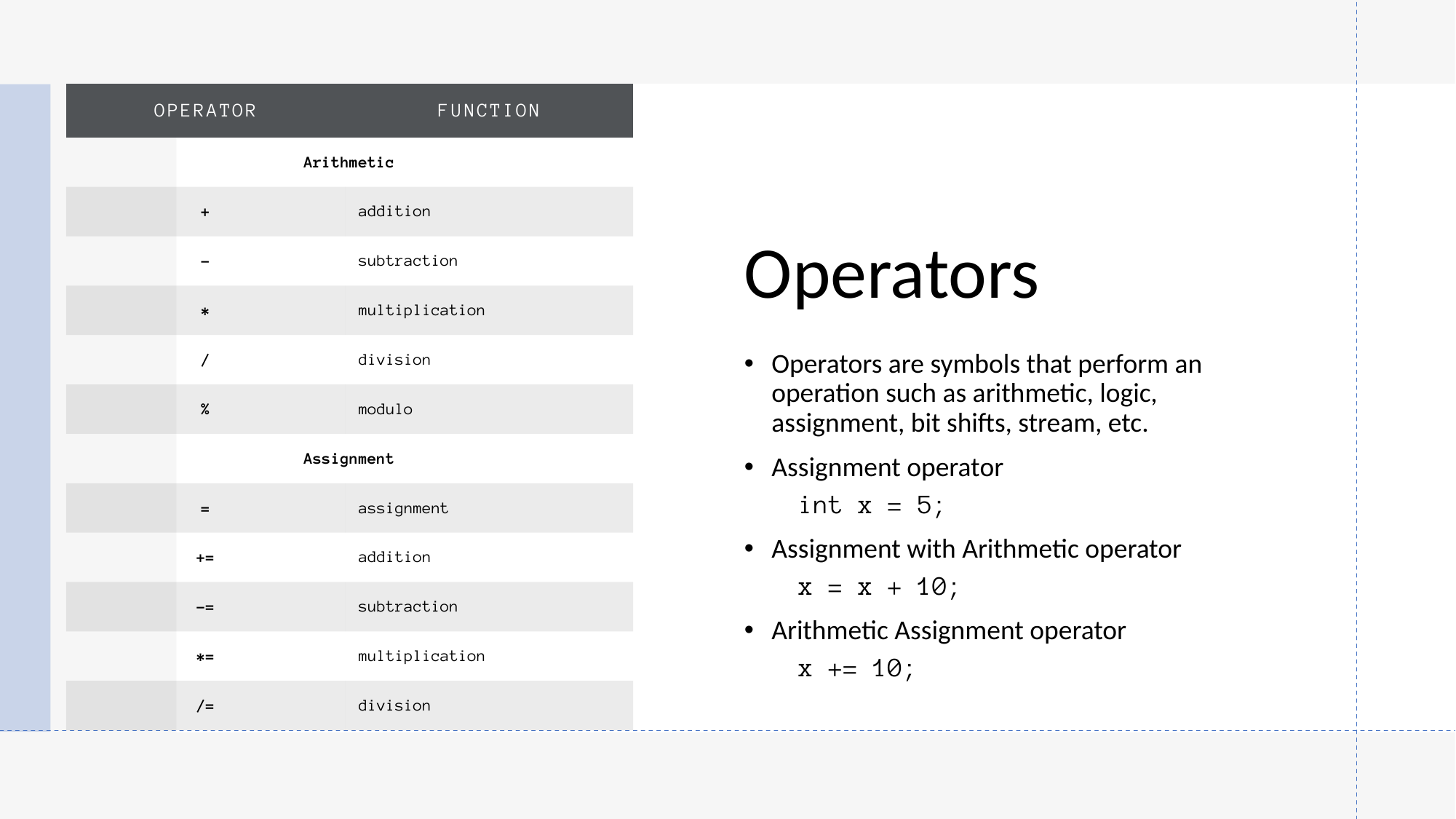

# Operators

| operator | function |
| --- | --- |
| Arithmetic |  |
| + | addition |
| - | subtraction |
| \* | multiplication |
| / | division |
| % | modulo |
| Assignment |  |
| = | assignment |
| += | addition |
| -= | subtraction |
| \*= | multiplication |
| /= | division |

Operators are symbols that perform an operation such as arithmetic, logic, assignment, bit shifts, stream, etc.
Assignment operator
int x = 5;
Assignment with Arithmetic operator
x = x + 10;
Arithmetic Assignment operator
x += 10;